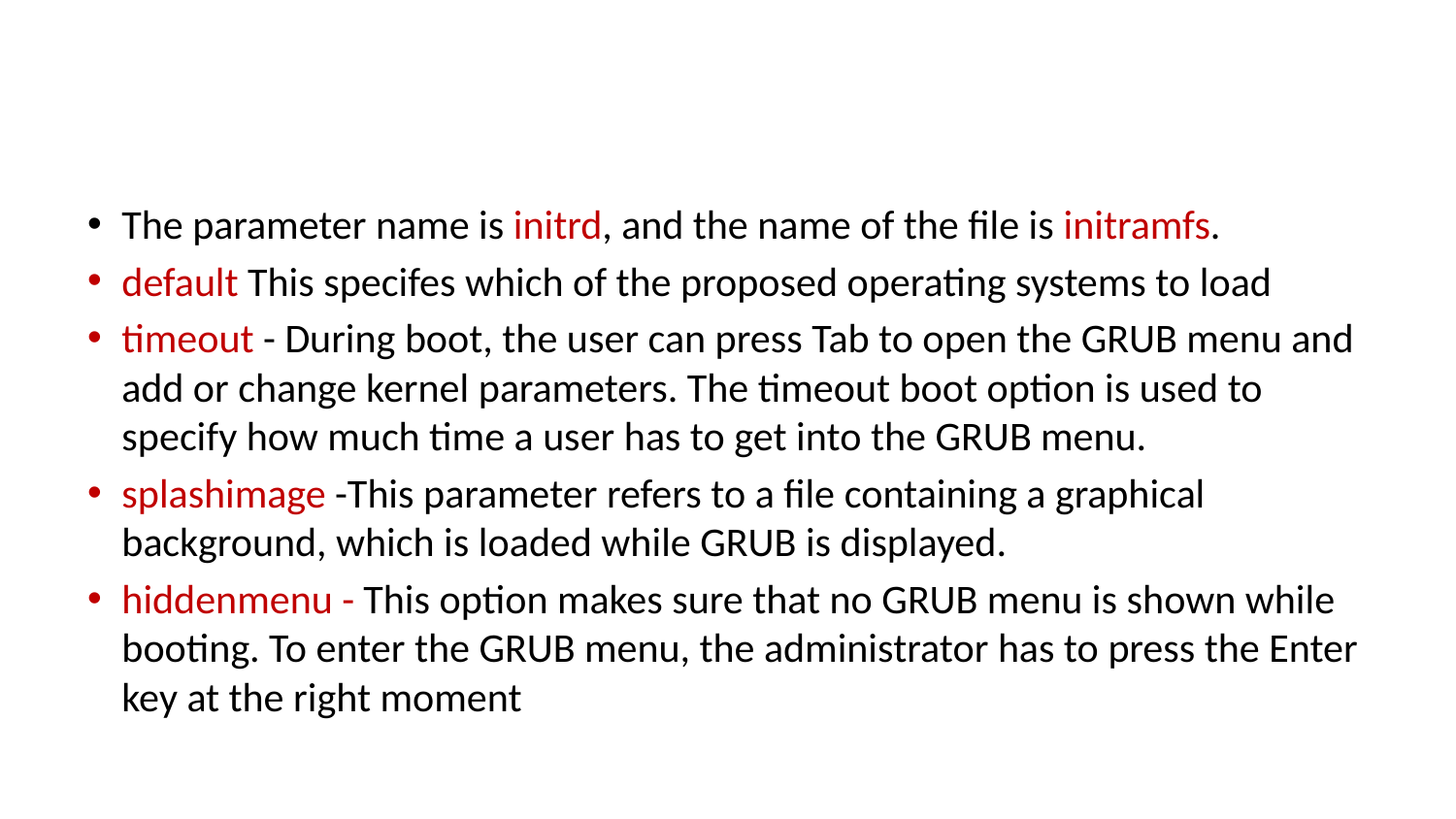

#
The parameter name is initrd, and the name of the file is initramfs.
default This specifes which of the proposed operating systems to load
timeout - During boot, the user can press Tab to open the GRUB menu and add or change kernel parameters. The timeout boot option is used to specify how much time a user has to get into the GRUB menu.
splashimage -This parameter refers to a file containing a graphical background, which is loaded while GRUB is displayed.
hiddenmenu - This option makes sure that no GRUB menu is shown while booting. To enter the GRUB menu, the administrator has to press the Enter key at the right moment